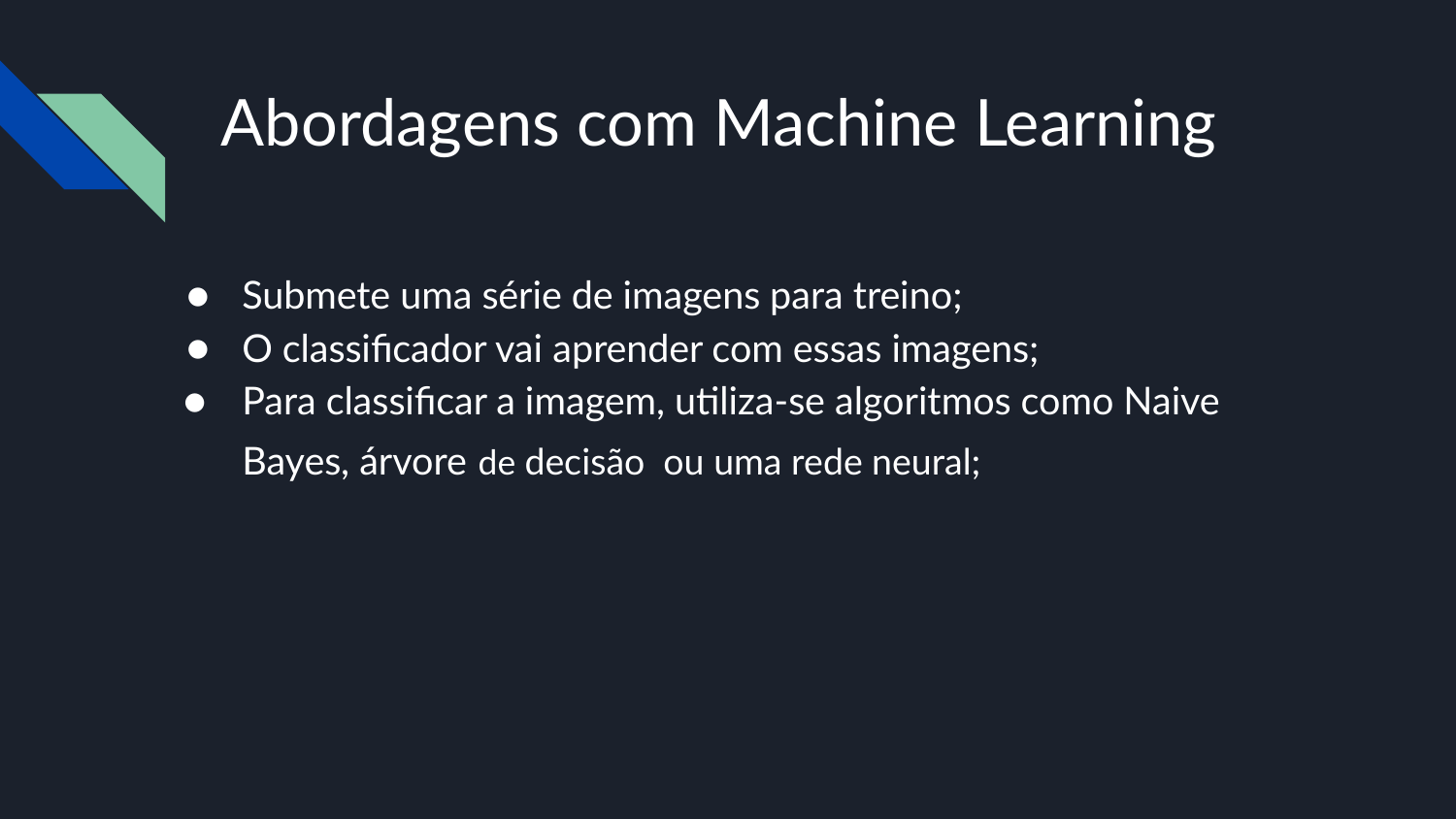

Abordagens com Machine Learning

Submete uma série de imagens para treino;
O classificador vai aprender com essas imagens;
Para classificar a imagem, utiliza-se algoritmos como Naive Bayes, árvore de decisão  ou uma rede neural;